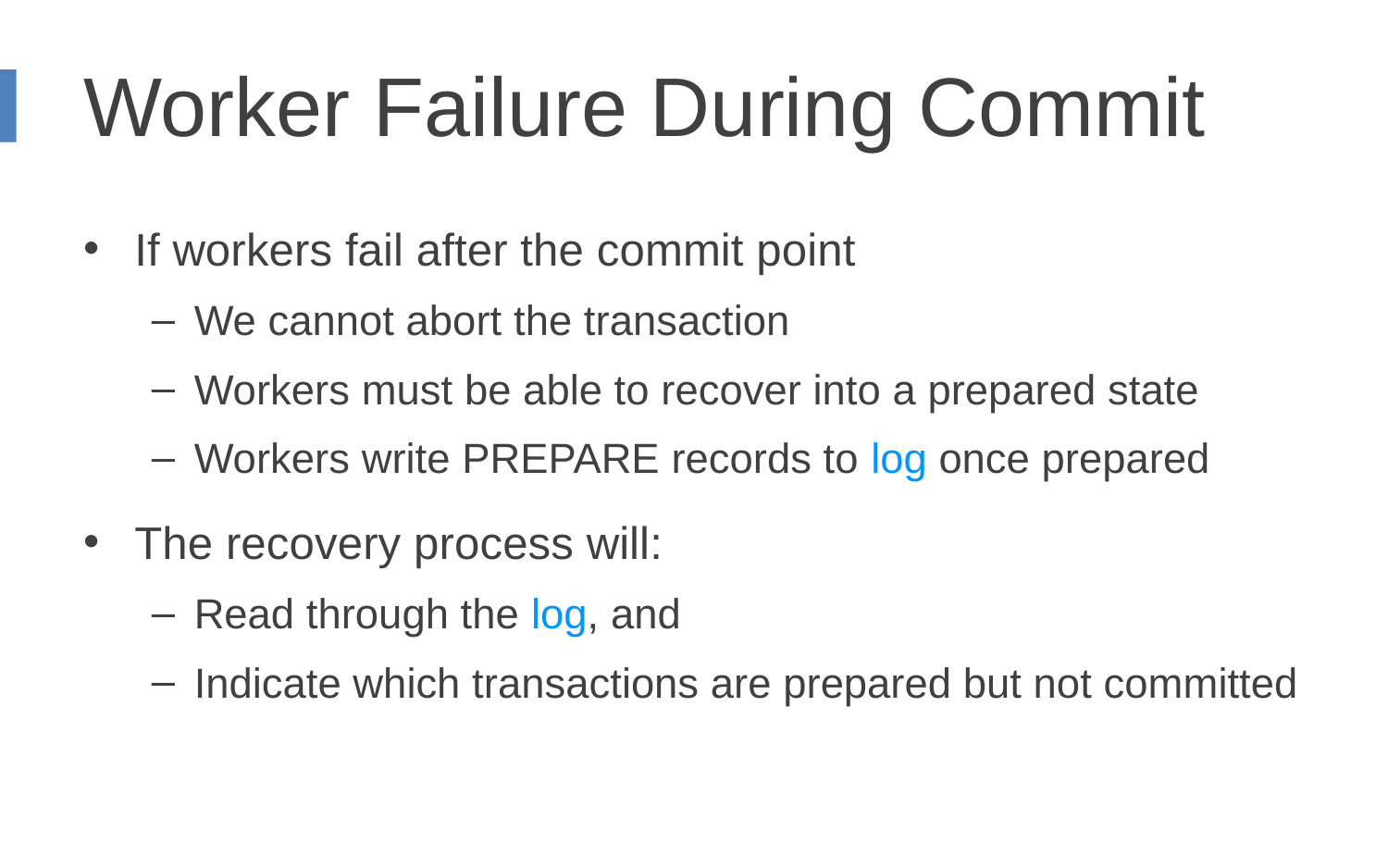

# Worker Failure During Commit
If workers fail after the commit point
We cannot abort the transaction
Workers must be able to recover into a prepared state
Workers write PREPARE records to log once prepared
The recovery process will:
Read through the log, and
Indicate which transactions are prepared but not committed